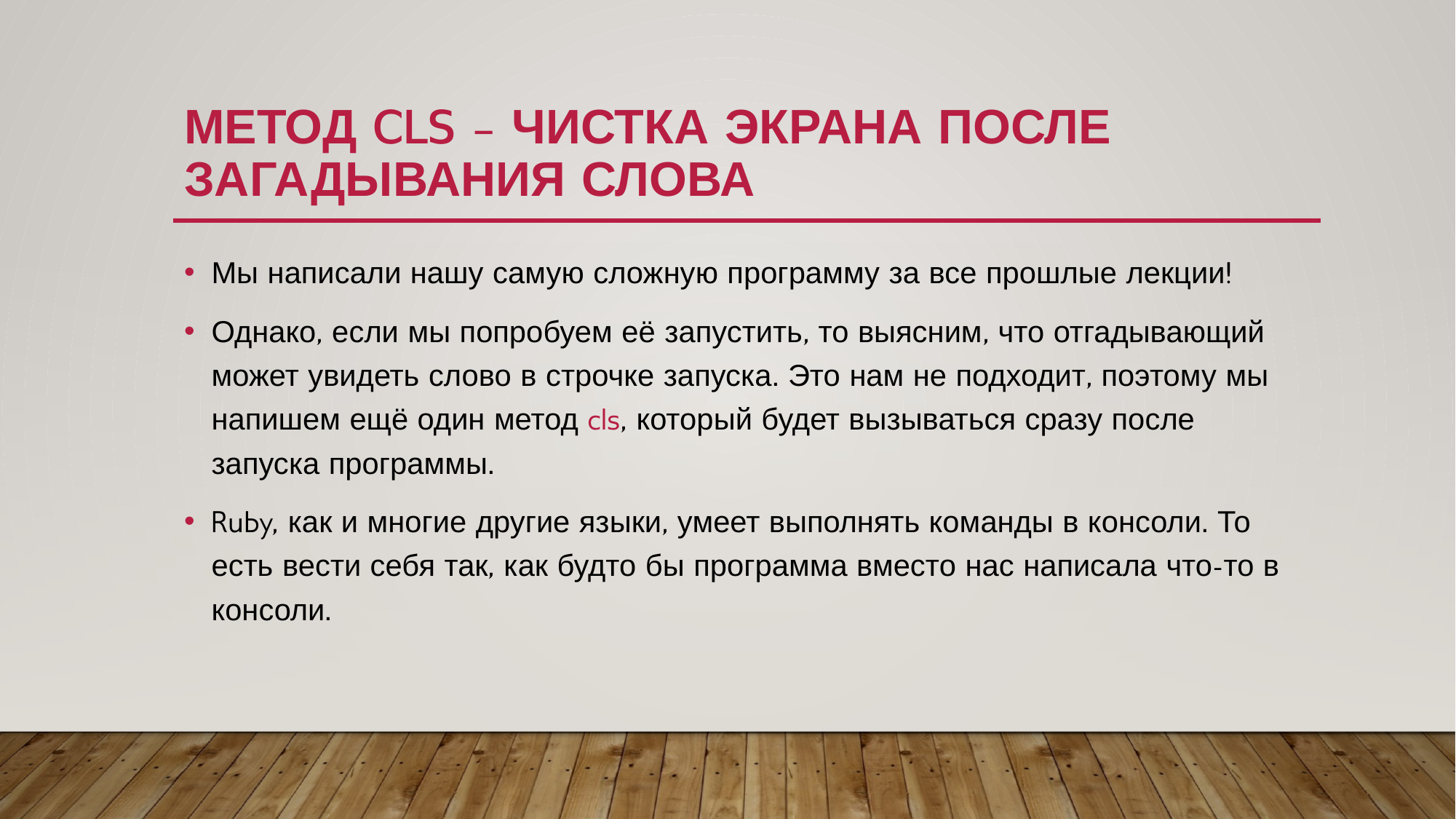

# Метод cls – чистка экрана после загадывания слова
Мы написали нашу самую сложную программу за все прошлые лекции!
Однако, если мы попробуем её запустить, то выясним, что отгадывающий может увидеть слово в строчке запуска. Это нам не подходит, поэтому мы напишем ещё один метод cls, который будет вызываться сразу после запуска программы.
Ruby, как и многие другие языки, умеет выполнять команды в консоли. То есть вести себя так, как будто бы программа вместо нас написала что-то в консоли.